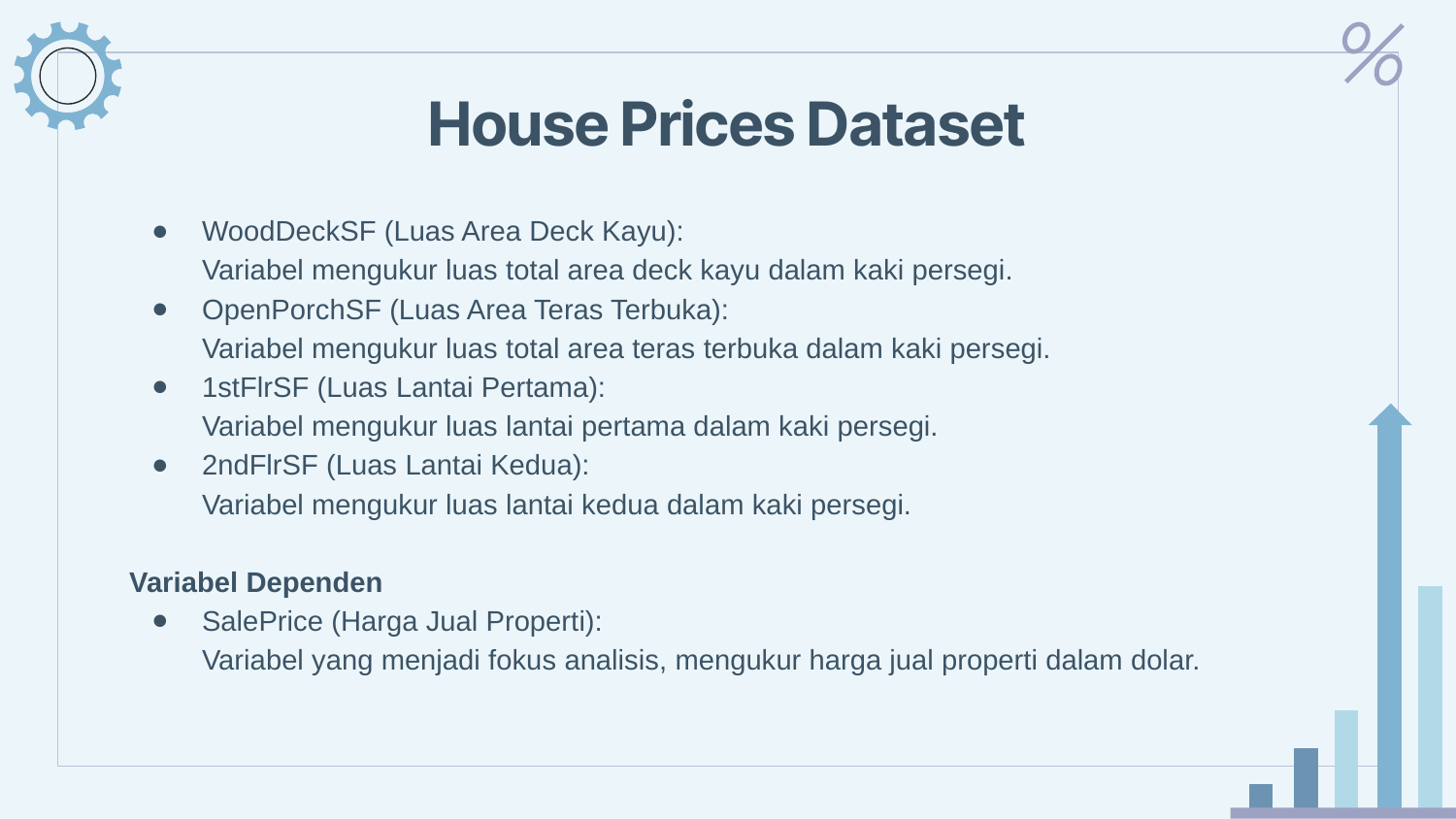

# House Prices Dataset
WoodDeckSF (Luas Area Deck Kayu):
Variabel mengukur luas total area deck kayu dalam kaki persegi.
OpenPorchSF (Luas Area Teras Terbuka):
Variabel mengukur luas total area teras terbuka dalam kaki persegi.
1stFlrSF (Luas Lantai Pertama):
Variabel mengukur luas lantai pertama dalam kaki persegi.
2ndFlrSF (Luas Lantai Kedua):
Variabel mengukur luas lantai kedua dalam kaki persegi.

Variabel Dependen
SalePrice (Harga Jual Properti):
Variabel yang menjadi fokus analisis, mengukur harga jual properti dalam dolar.